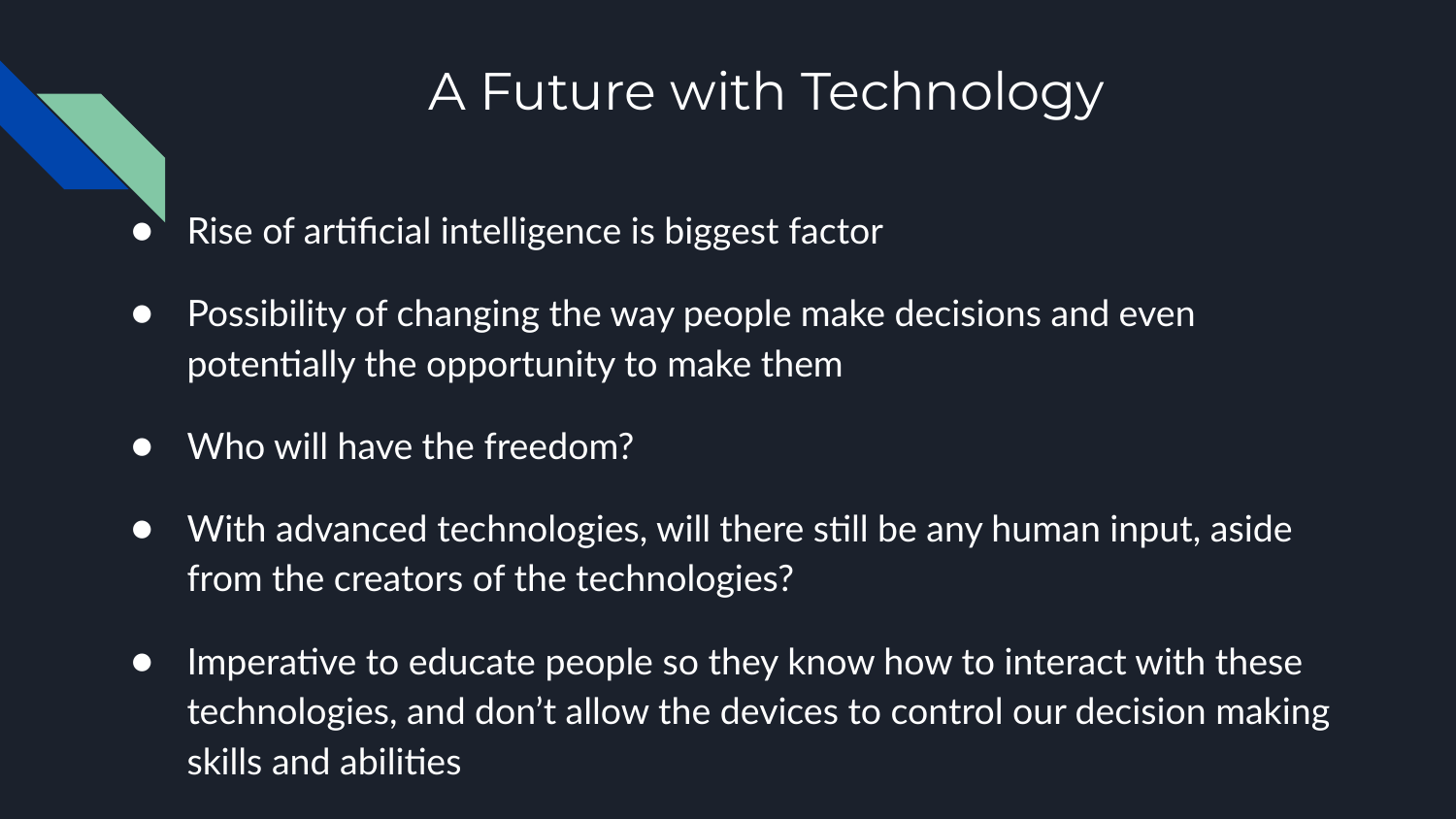

# A Future with Technology
Rise of artificial intelligence is biggest factor
Possibility of changing the way people make decisions and even potentially the opportunity to make them
Who will have the freedom?
With advanced technologies, will there still be any human input, aside from the creators of the technologies?
Imperative to educate people so they know how to interact with these technologies, and don’t allow the devices to control our decision making skills and abilities